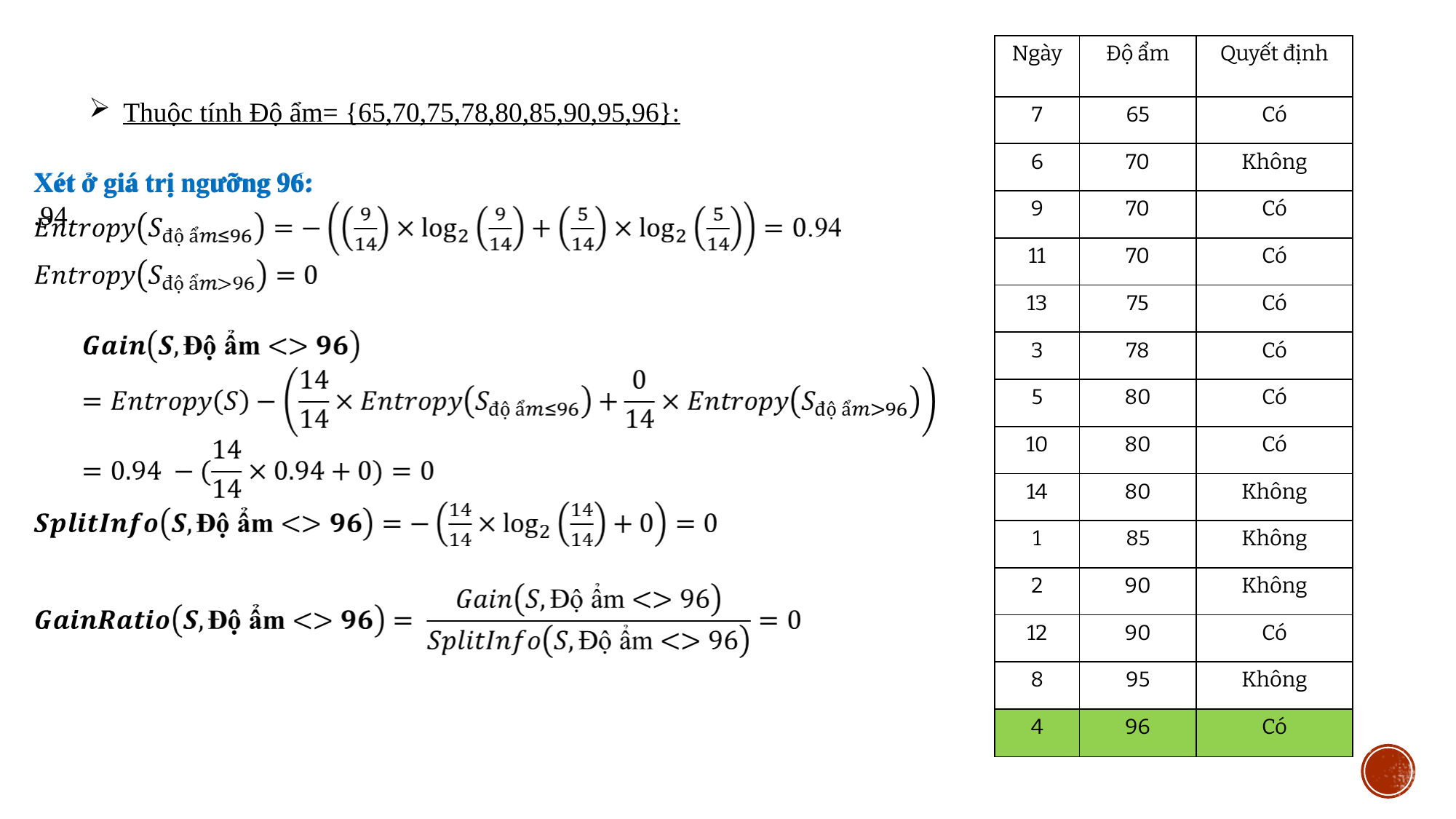

| Ngày | Độ ẩm | Quyết định |
| --- | --- | --- |
| 7 | 65 | Có |
| 6 | 70 | Không |
| 9 | 70 | Có |
| 11 | 70 | Có |
| 13 | 75 | Có |
| 3 | 78 | Có |
| 5 | 80 | Có |
| 10 | 80 | Có |
| 14 | 80 | Không |
| 1 | 85 | Không |
| 2 | 90 | Không |
| 12 | 90 | Có |
| 8 | 95 | Không |
| 4 | 96 | Có |
Thuộc tính Độ ẩm= {65,70,75,78,80,85,90,95,96}:
Xét ở giá trị ngưỡng 96:
.94